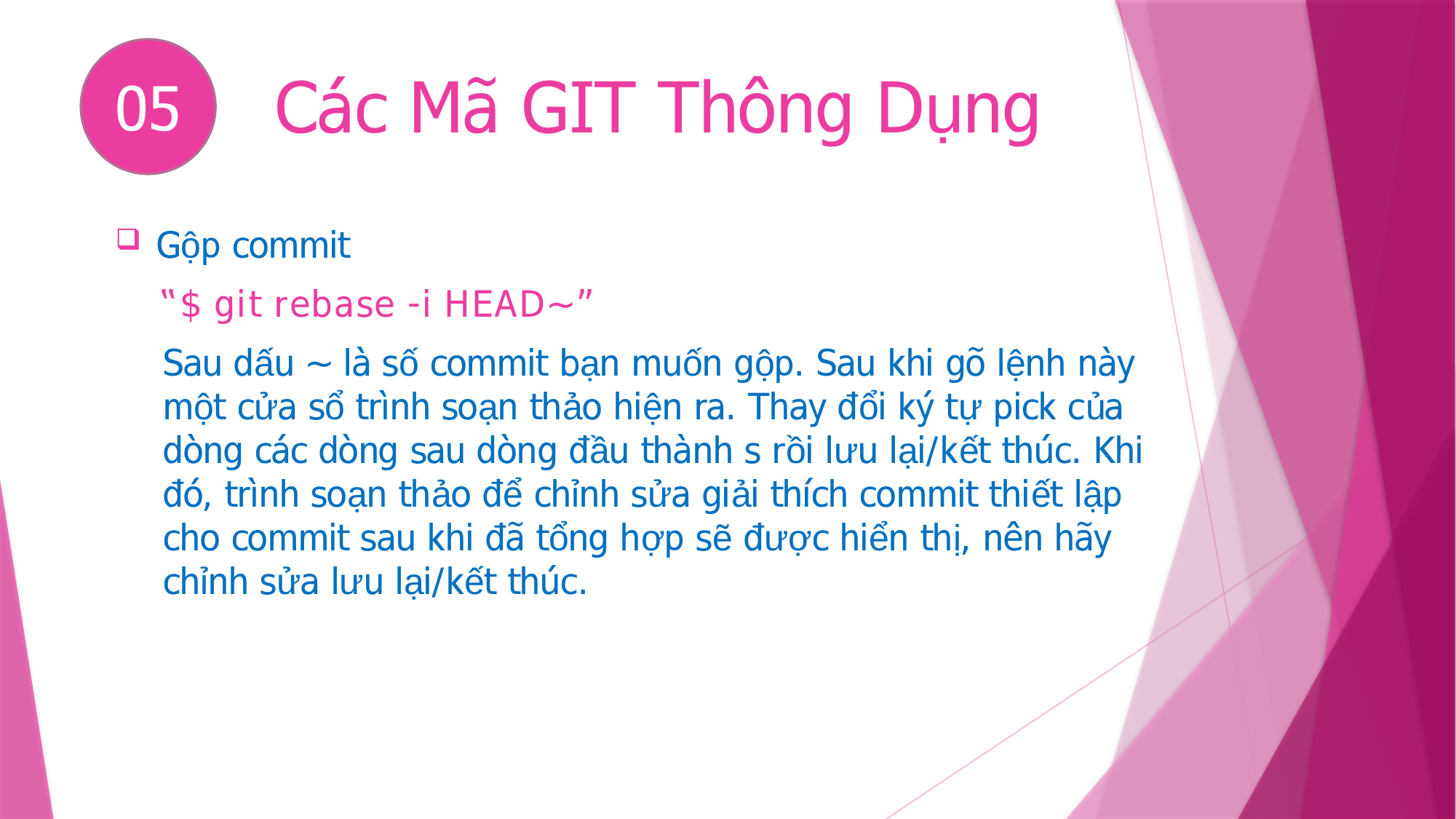

05
# Các Mã GIT Thông Dụng
Gộp commit
“$ git rebase -i HEAD~”
Sau dấu ~ là số commit bạn muốn gộp. Sau khi gõ lệnh này một cửa sổ trình soạn thảo hiện ra. Thay đổi ký tự pick của dòng các dòng sau dòng đầu thành s rồi lưu lại/kết thúc. Khi đó, trình soạn thảo để chỉnh sửa giải thích commit thiết lập cho commit sau khi đã tổng hợp sẽ được hiển thị, nên hãy chỉnh sửa lưu lại/kết thúc.